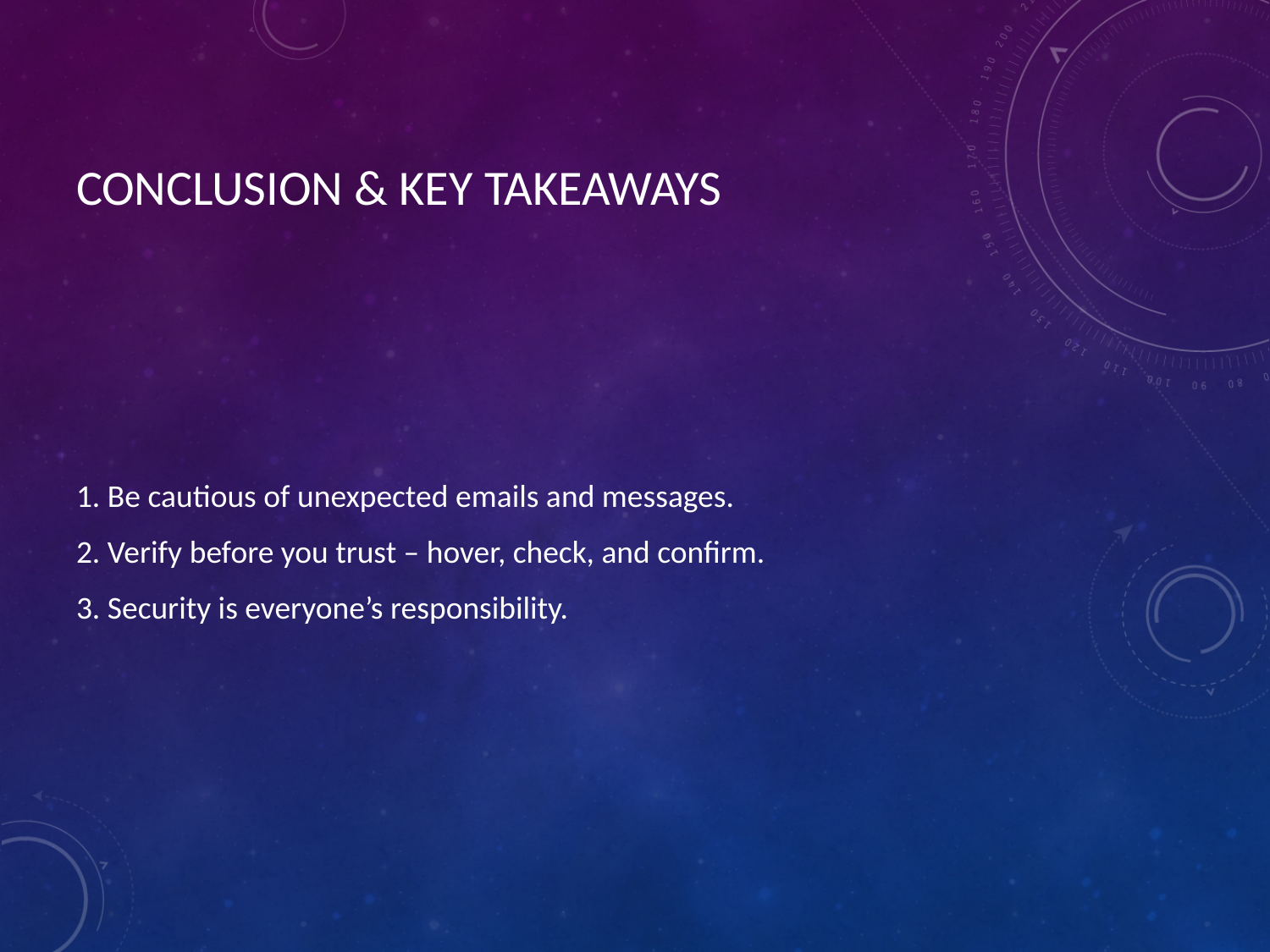

# Conclusion & Key Takeaways
1. Be cautious of unexpected emails and messages.
2. Verify before you trust – hover, check, and confirm.
3. Security is everyone’s responsibility.